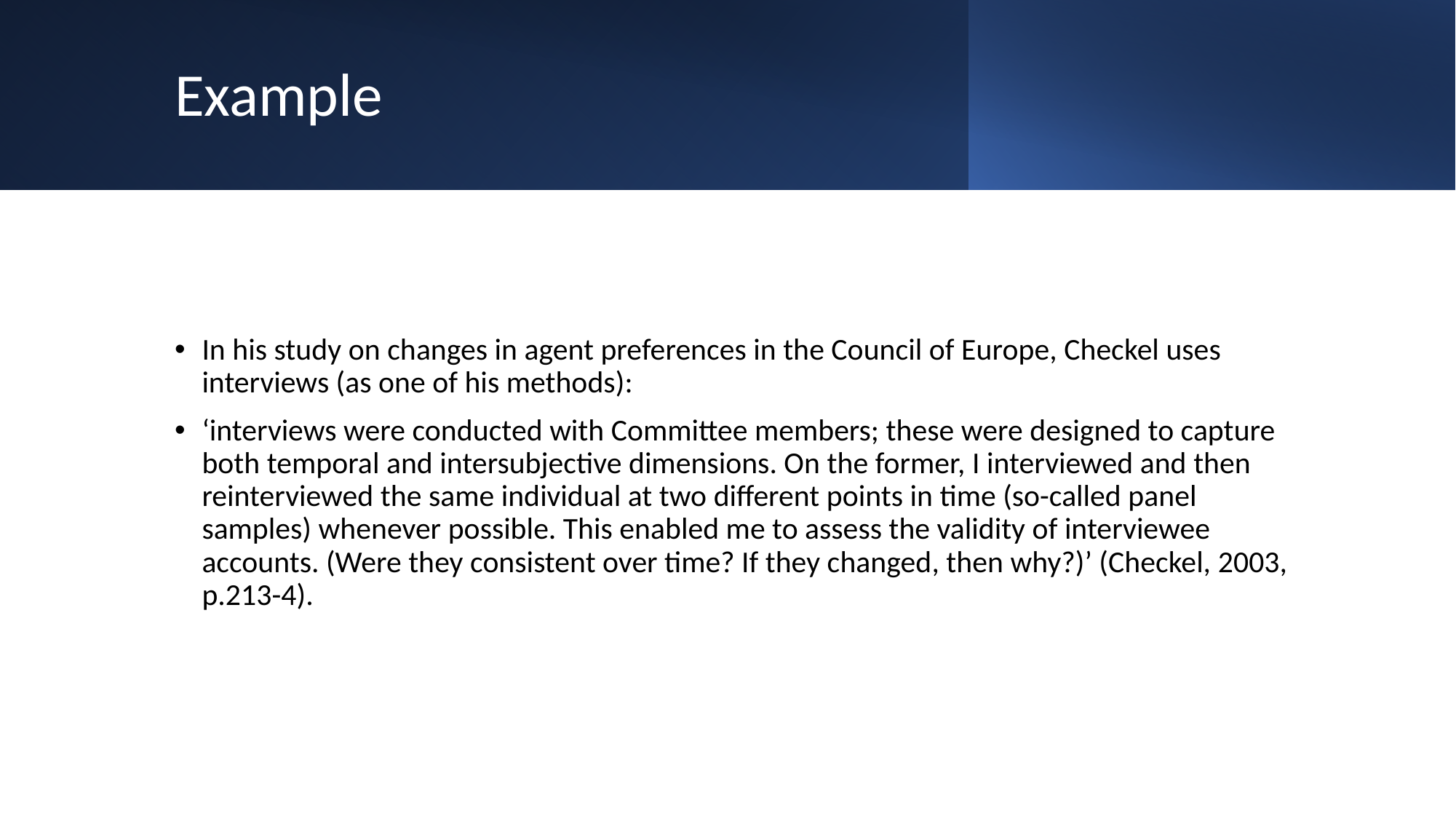

# Example
In his study on changes in agent preferences in the Council of Europe, Checkel uses interviews (as one of his methods):
‘interviews were conducted with Committee members; these were designed to capture both temporal and intersubjective dimensions. On the former, I interviewed and then reinterviewed the same individual at two different points in time (so-called panel samples) whenever possible. This enabled me to assess the validity of interviewee accounts. (Were they consistent over time? If they changed, then why?)’ (Checkel, 2003, p.213-4).